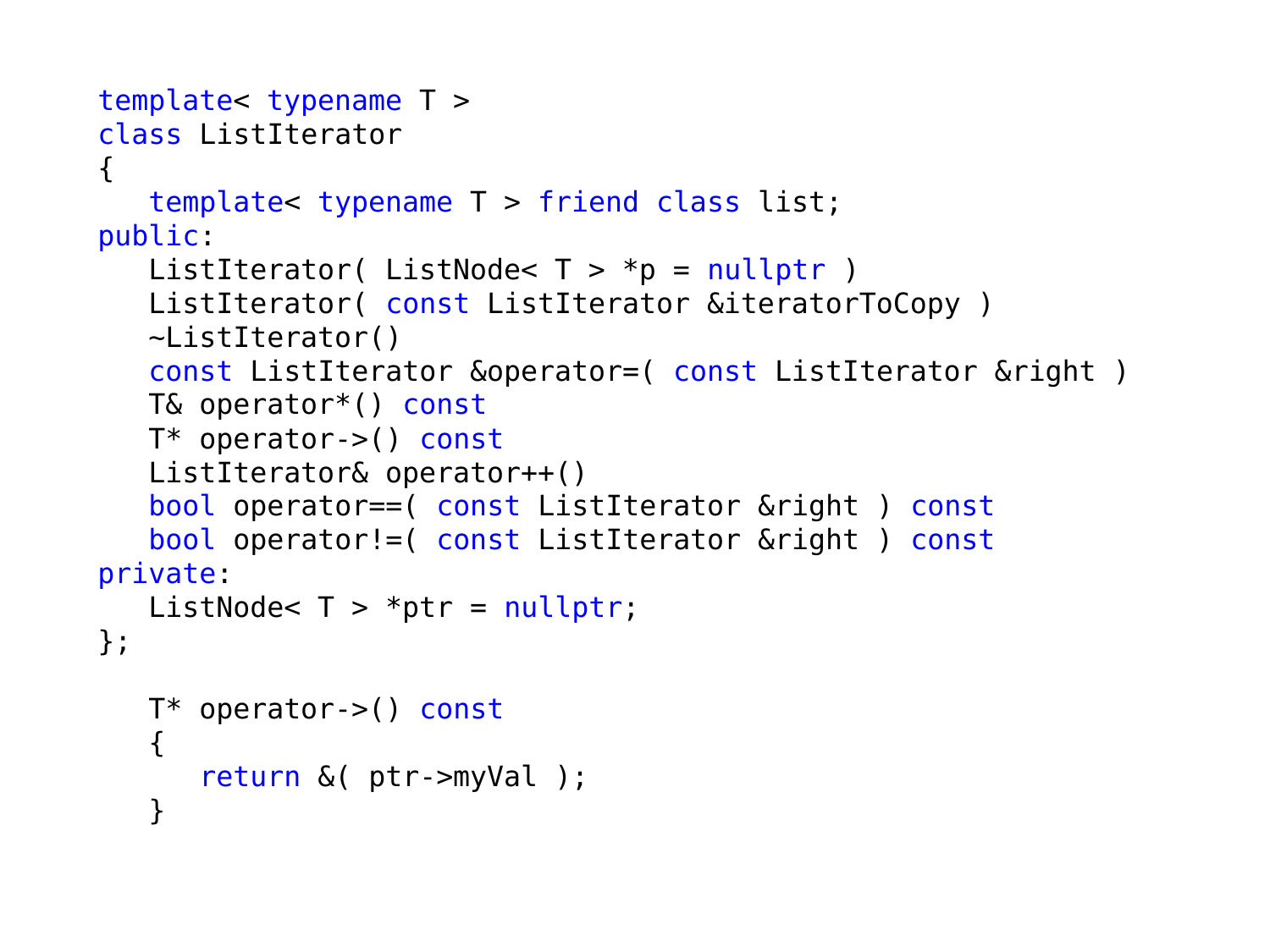

template< typename T >
class ListIterator
{
   template< typename T > friend class list;
public:
   ListIterator( ListNode< T > *p = nullptr )
   ListIterator( const ListIterator &iteratorToCopy )
   ~ListIterator()
   const ListIterator &operator=( const ListIterator &right )
   T& operator*() const
   T* operator->() const
   ListIterator& operator++()
   bool operator==( const ListIterator &right ) const
   bool operator!=( const ListIterator &right ) const
private:
   ListNode< T > *ptr = nullptr;
};

   T* operator->() const
   {
      return &( ptr->myVal );
   }